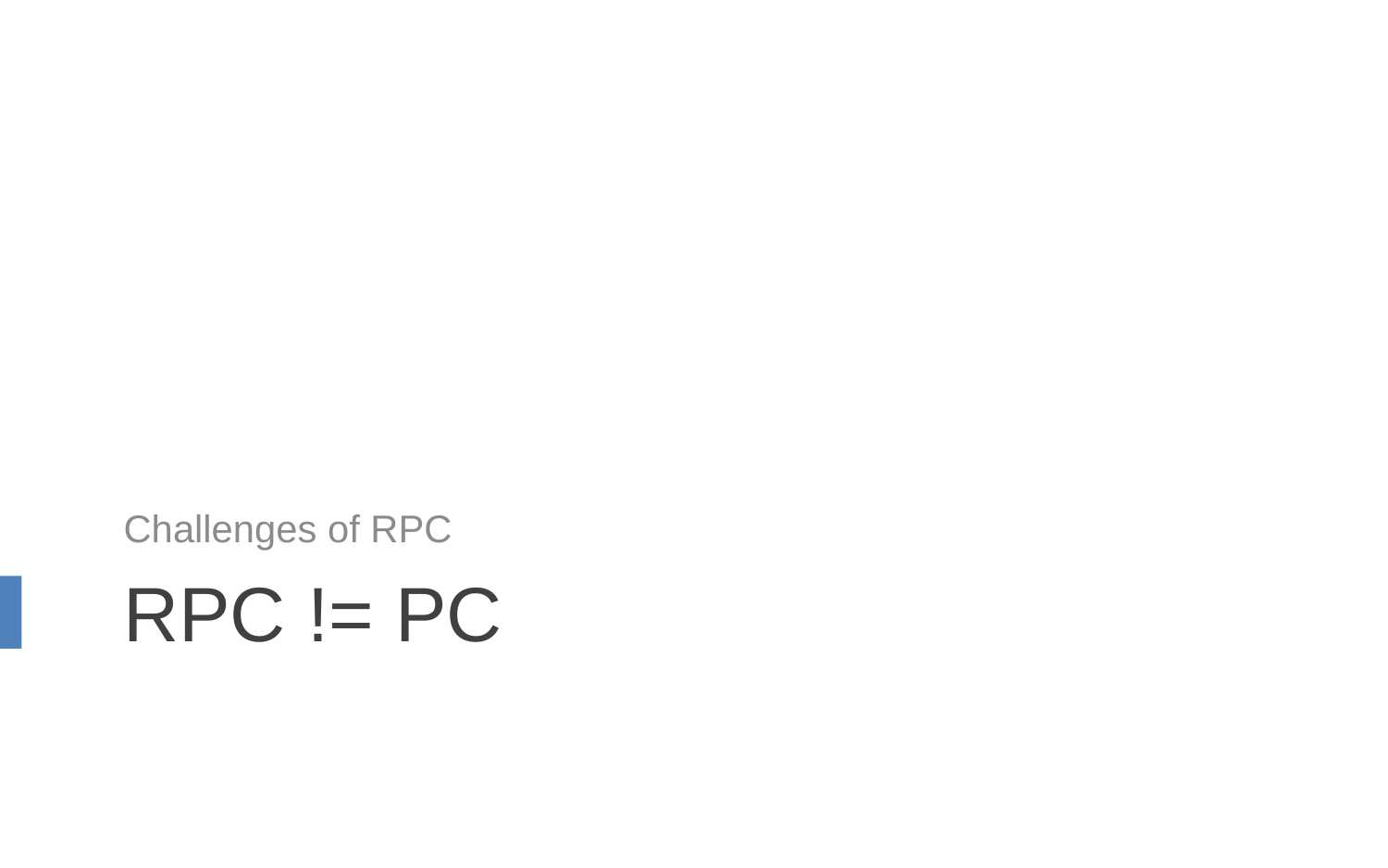

Challenges of RPC
# RPC != PC